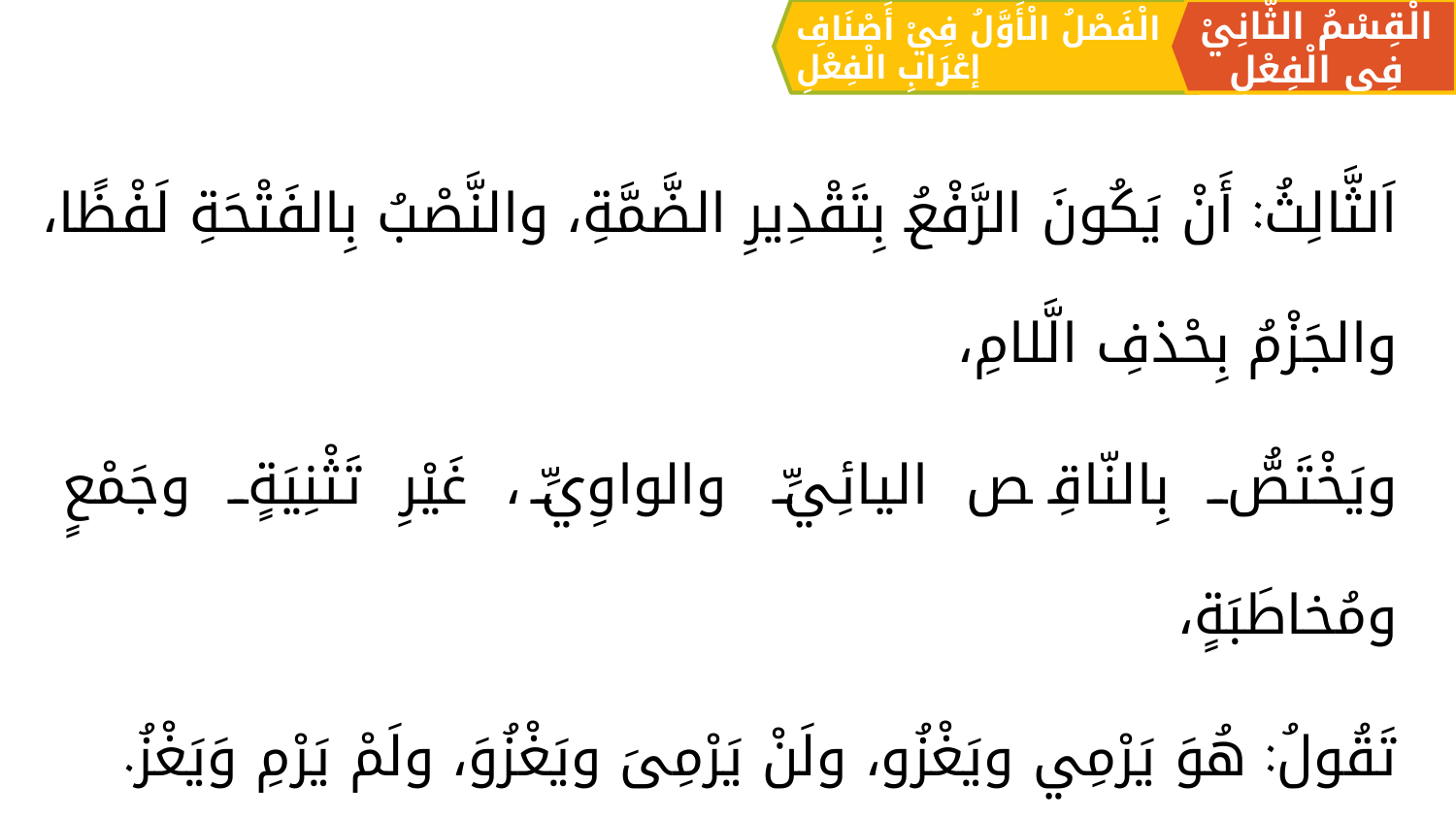

الْقِسْمُ الثَّانِيْ فِي الْفِعْلِ
الْفَصْلُ الْأَوَّلُ فِيْ أَصْنَافِ إعْرَابِ الْفِعْلِ
اَلثَّالِثُ: أَنْ يَكُونَ الرَّفْعُ بِتَقْدِيرِ الضَّمَّةِ، والنَّصْبُ بِالفَتْحَةِ لَفْظًا، والجَزْمُ بِحْذفِ الَّلامِ،
ويَخْتَصُّ بِالنّاقِص اليائِيِّ والواوِيِّ، غَيْرِ تَثْنِيَةٍ وجَمْعٍ ومُخاطَبَةٍ،
تَقُولُ: هُوَ يَرْمِي ويَغْزُو، ولَنْ يَرْمِىَ ويَغْزُوَ، ولَمْ يَرْمِ وَيَغْزُ.